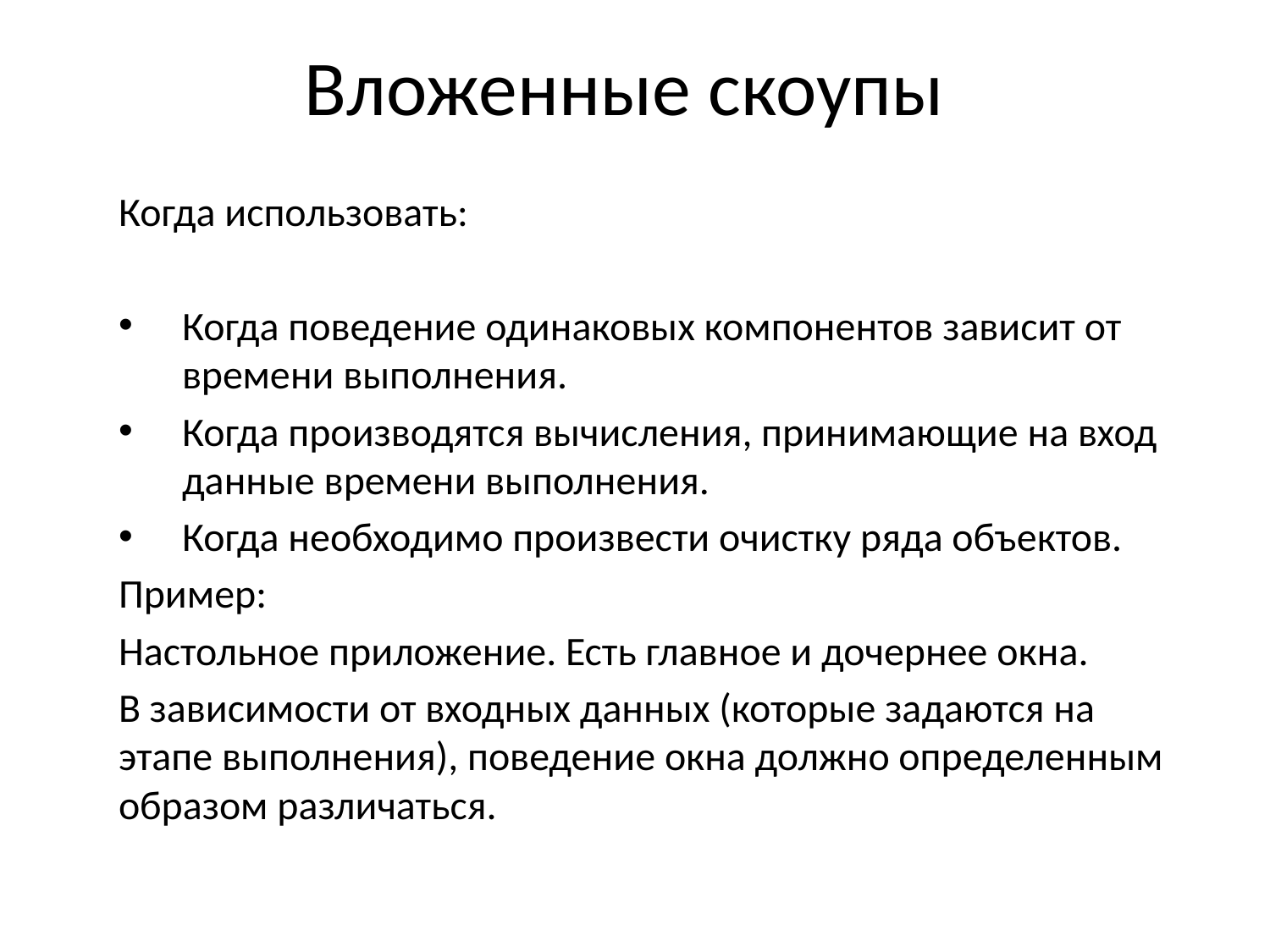

# Вложенные скоупы
Когда использовать:

Когда поведение одинаковых компонентов зависит от времени выполнения.
Когда производятся вычисления, принимающие на вход данные времени выполнения.
Когда необходимо произвести очистку ряда объектов.
Пример:
Настольное приложение. Есть главное и дочернее окна.
В зависимости от входных данных (которые задаются на этапе выполнения), поведение окна должно определенным образом различаться.